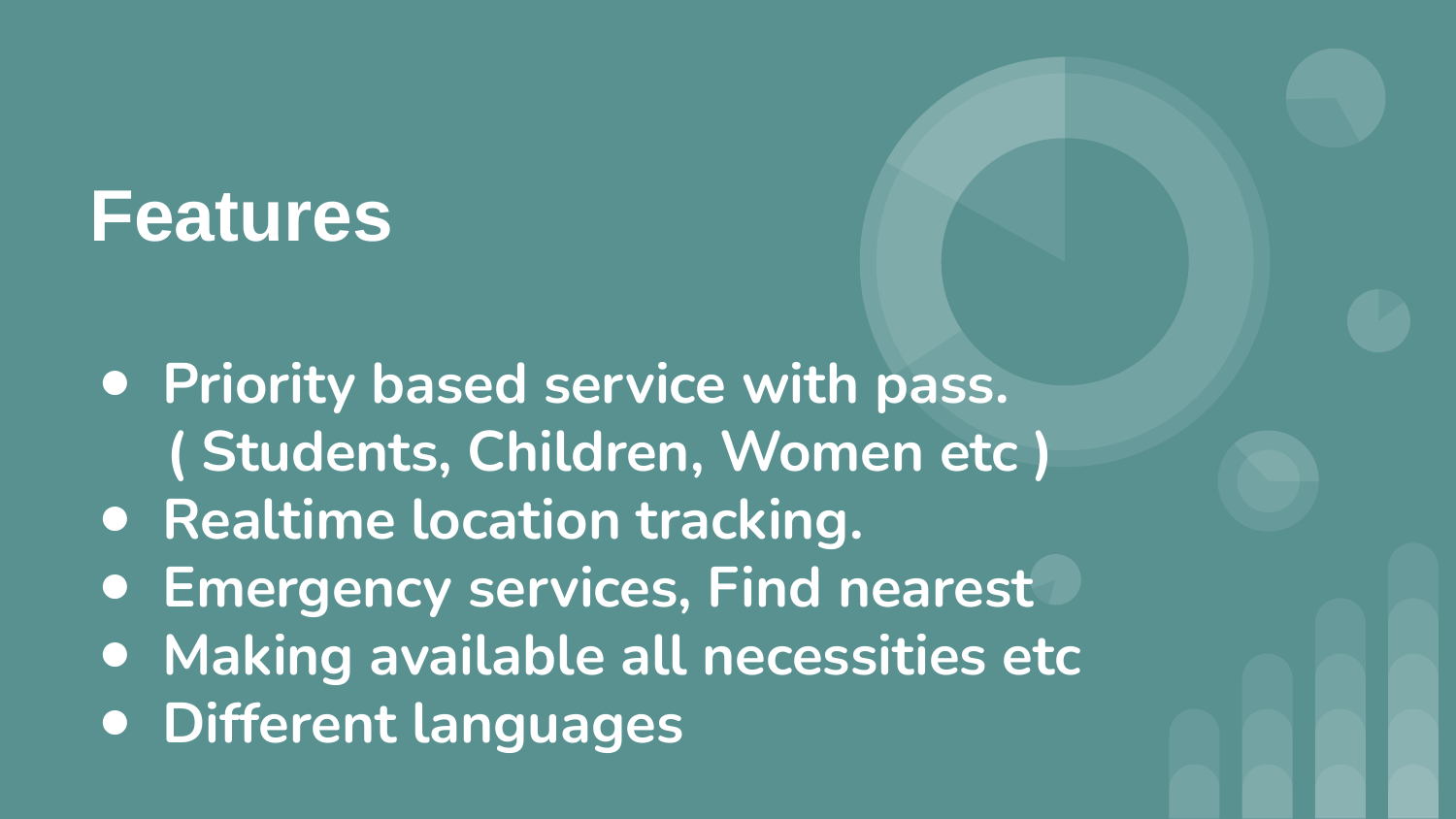

# Features
Priority based service with pass.
     ( Students, Children, Women etc )
Realtime location tracking.
Emergency services, Find nearest
Making available all necessities etc
Different languages